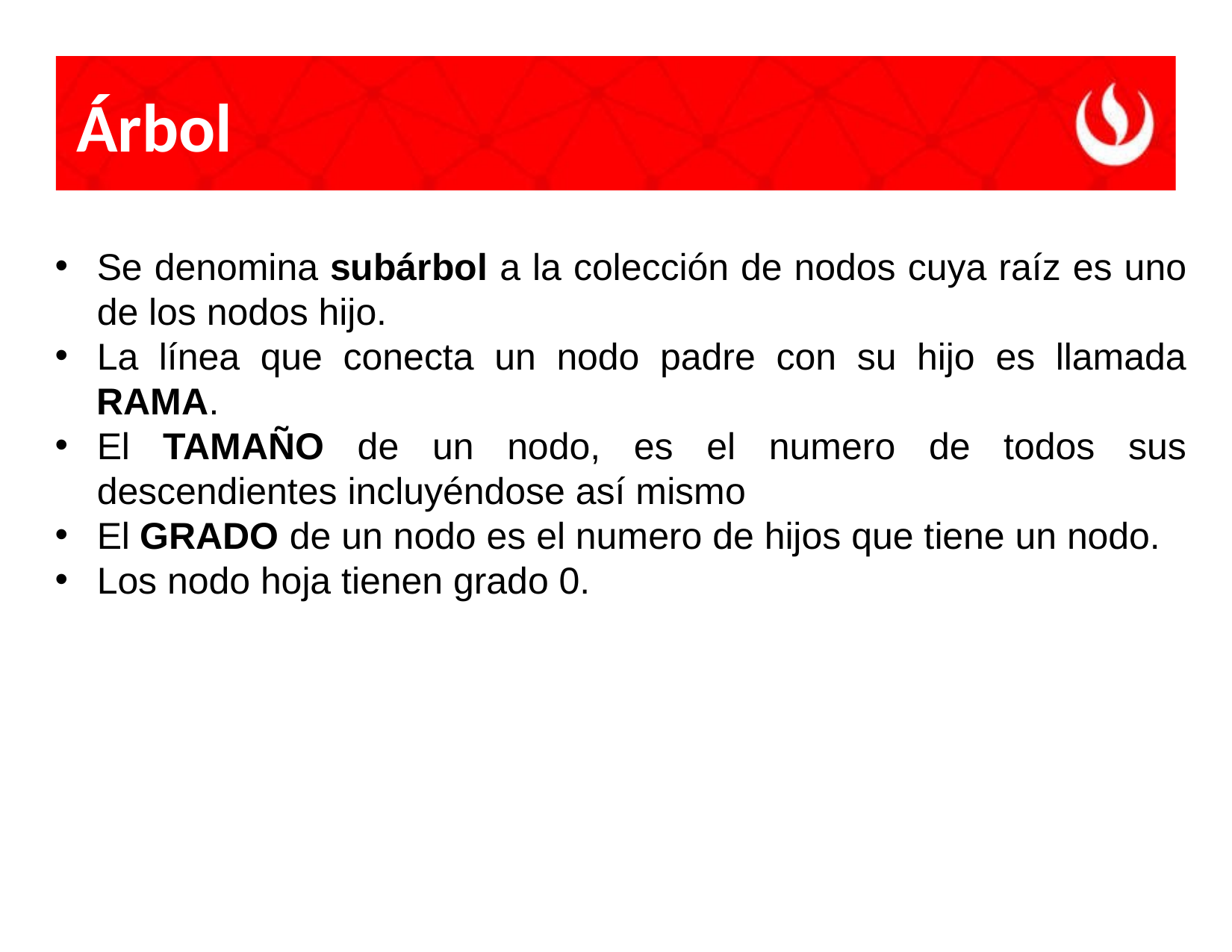

# Árbol
Se denomina subárbol a la colección de nodos cuya raíz es uno de los nodos hijo.
La línea que conecta un nodo padre con su hijo es llamada RAMA.
El TAMAÑO de un nodo, es el numero de todos sus descendientes incluyéndose así mismo
El GRADO de un nodo es el numero de hijos que tiene un nodo.
Los nodo hoja tienen grado 0.